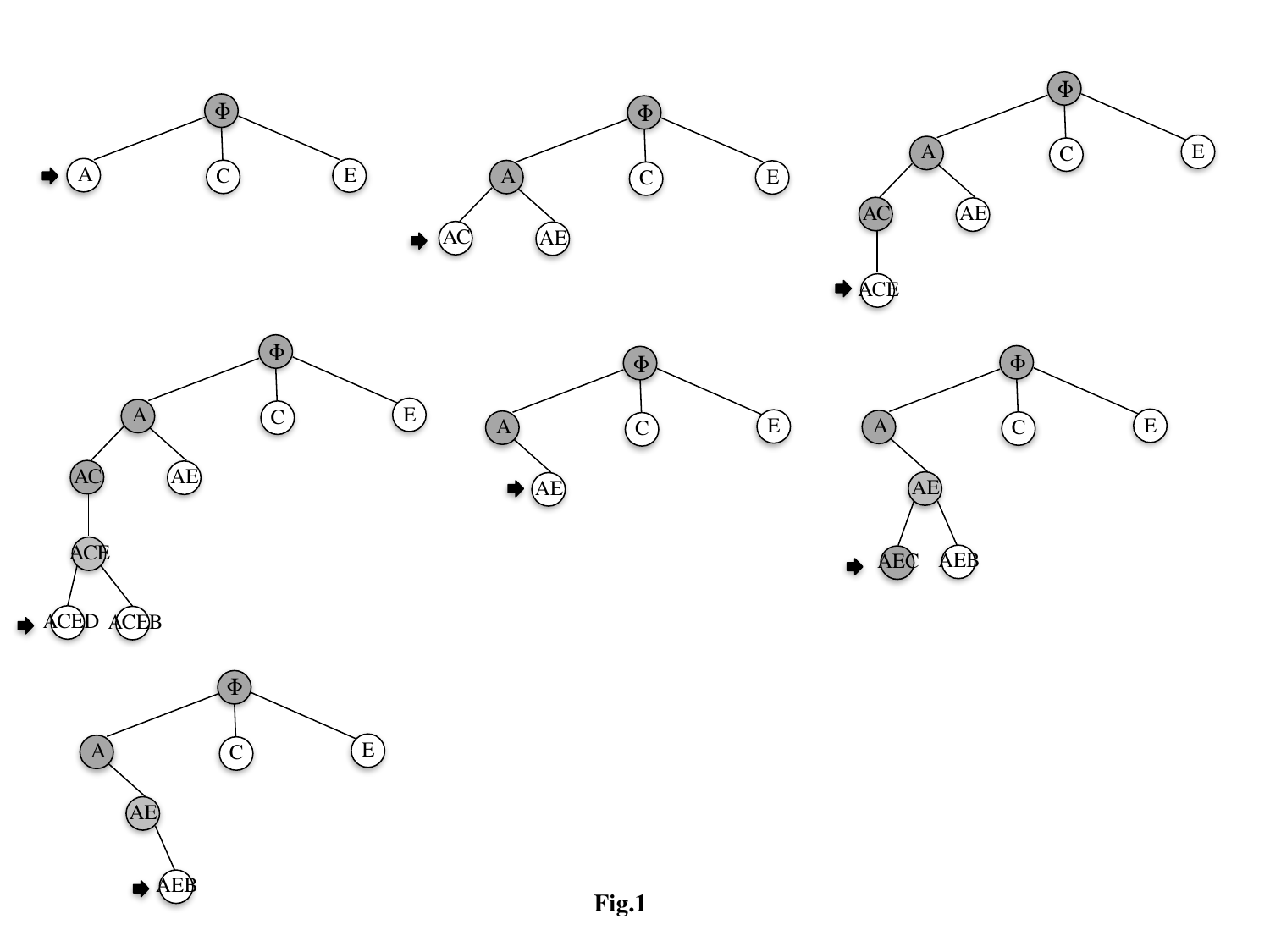

Φ

Φ
Φ

E
A
C

A
E
A
C
E
C

AC
AE

AC
AE

ACE

Φ

Φ
Φ

E
A
C

E
A
E
A
C
C

AC
AE

AE
AE

ACE

AEB
AEC

ACED
ACEB

Φ

E
A
C

AE

AEB

Fig.1